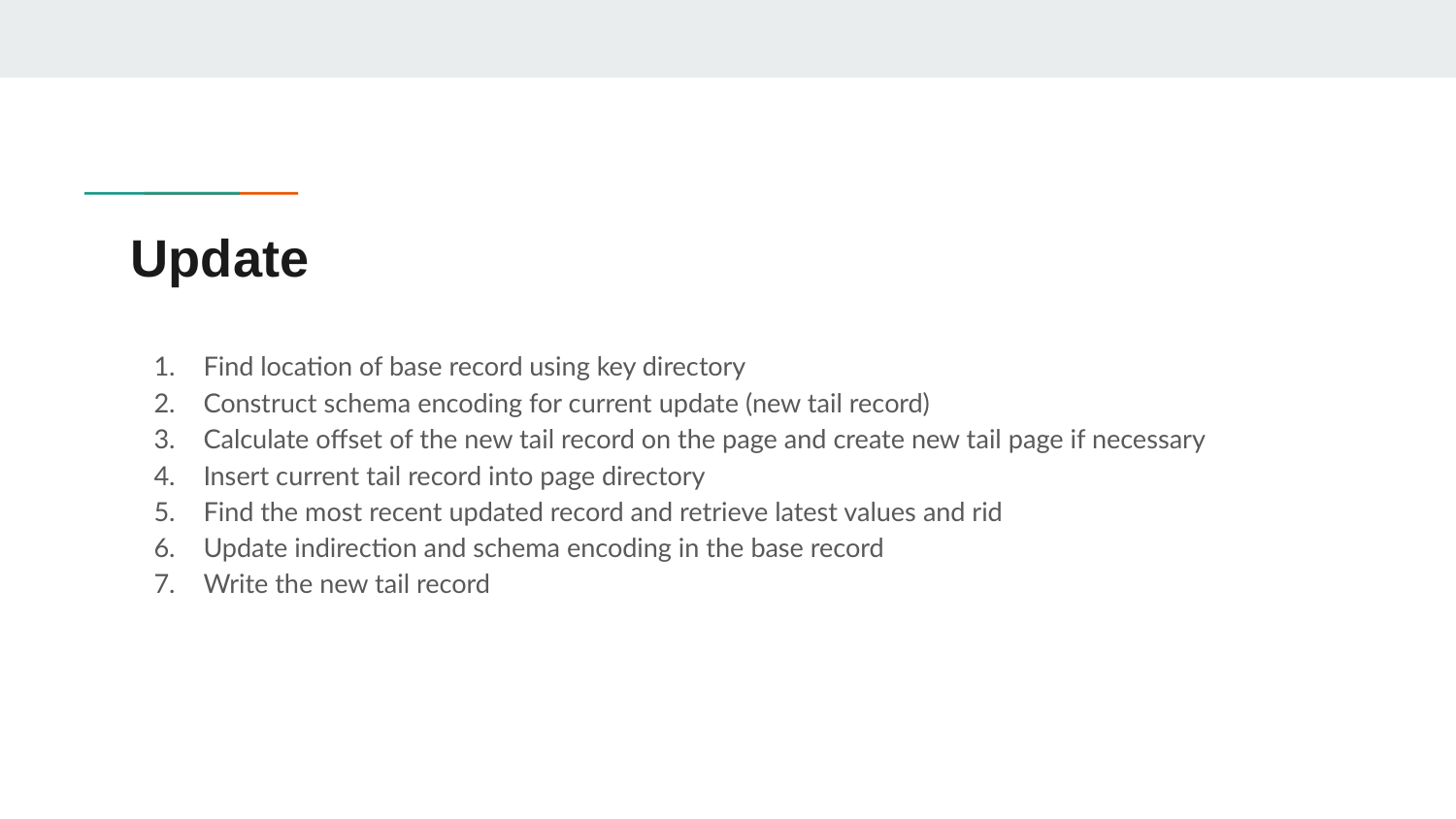

# Update
Find location of base record using key directory
Construct schema encoding for current update (new tail record)
Calculate offset of the new tail record on the page and create new tail page if necessary
Insert current tail record into page directory
Find the most recent updated record and retrieve latest values and rid
Update indirection and schema encoding in the base record
Write the new tail record